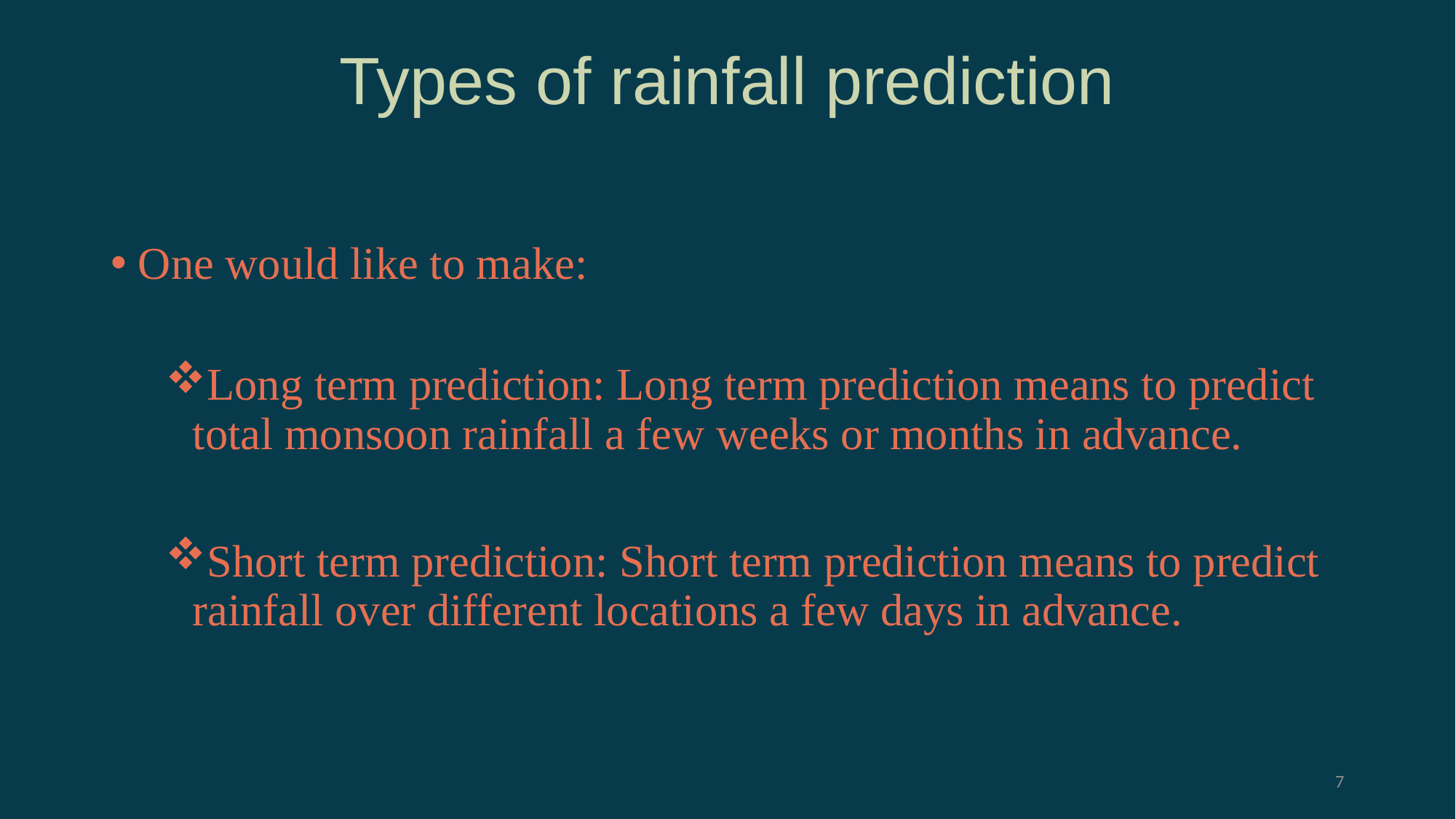

# Types of rainfall prediction
One would like to make:

Long term prediction: Long term prediction means to predict total monsoon rainfall a few weeks or months in advance.

Short term prediction: Short term prediction means to predict rainfall over different locations a few days in advance.

7